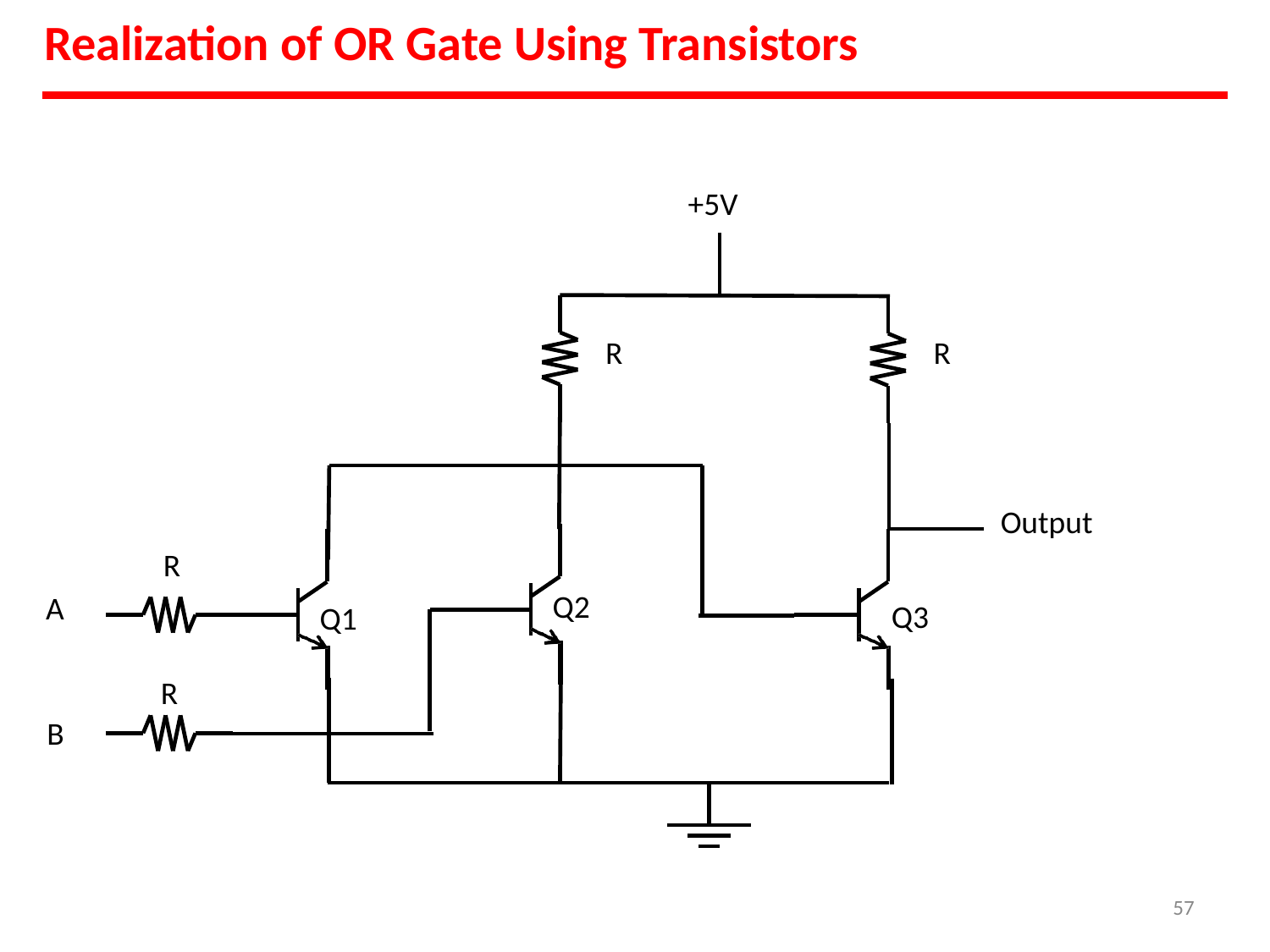

# Realization of OR Gate Using Transistors

+5V

R
R

Output

R

Q2
A

Q3
Q1

R
B

57